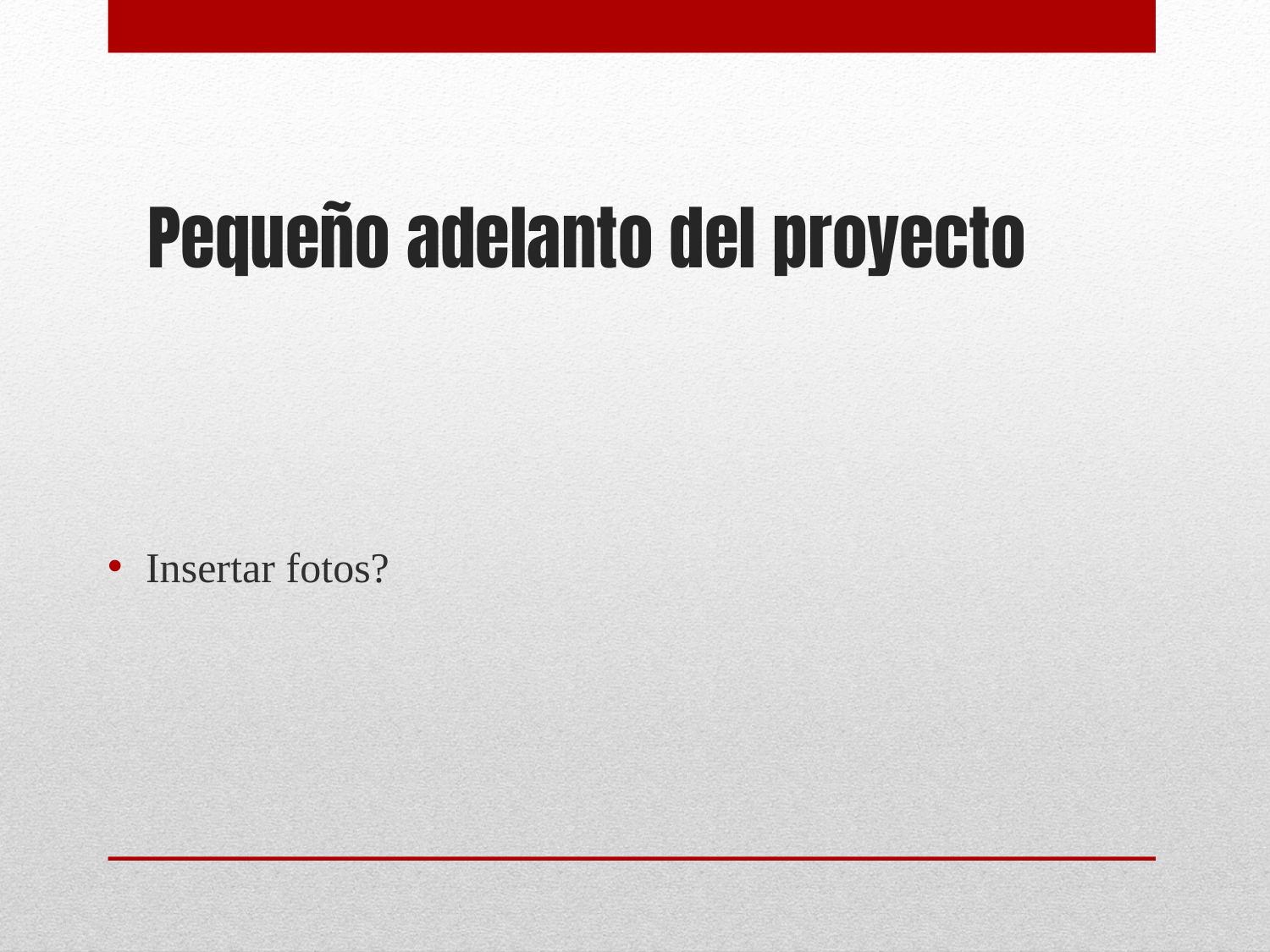

# Pequeño adelanto del proyecto
Insertar fotos?